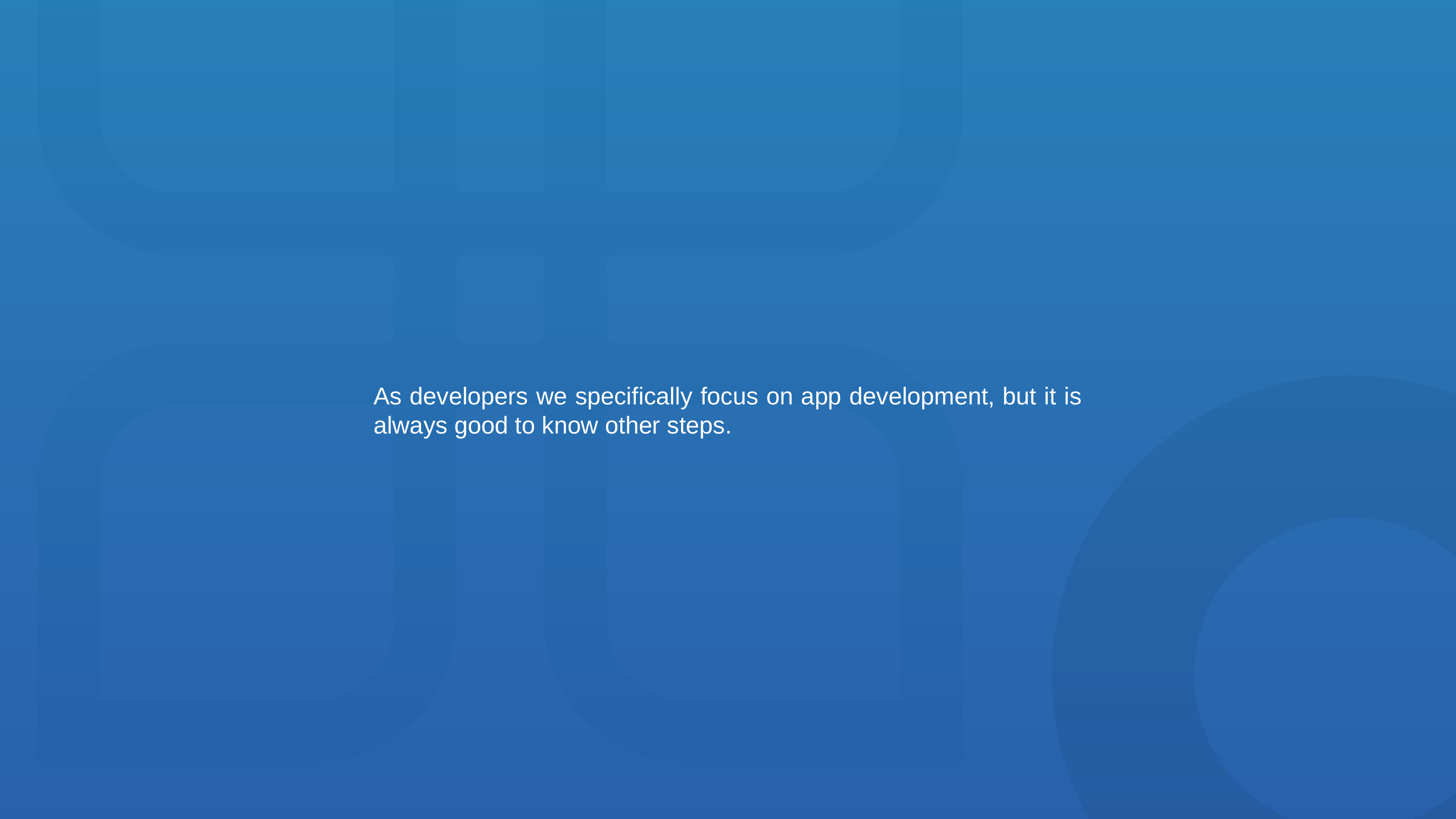

As developers we specifically focus on app development, but it is always good to know other steps.